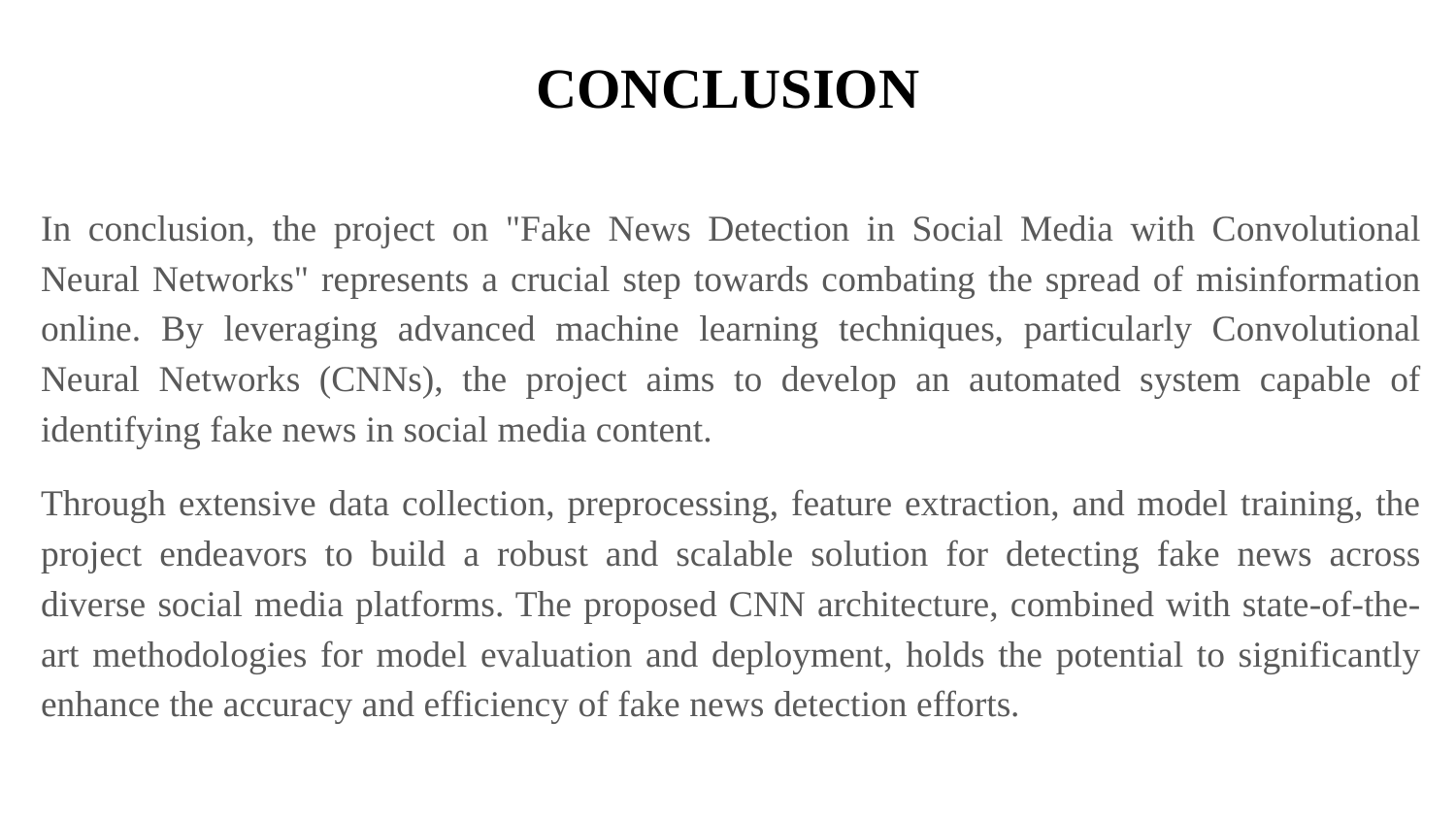

# CONCLUSION
In conclusion, the project on "Fake News Detection in Social Media with Convolutional Neural Networks" represents a crucial step towards combating the spread of misinformation online. By leveraging advanced machine learning techniques, particularly Convolutional Neural Networks (CNNs), the project aims to develop an automated system capable of identifying fake news in social media content.
Through extensive data collection, preprocessing, feature extraction, and model training, the project endeavors to build a robust and scalable solution for detecting fake news across diverse social media platforms. The proposed CNN architecture, combined with state-of-the-art methodologies for model evaluation and deployment, holds the potential to significantly enhance the accuracy and efficiency of fake news detection efforts.